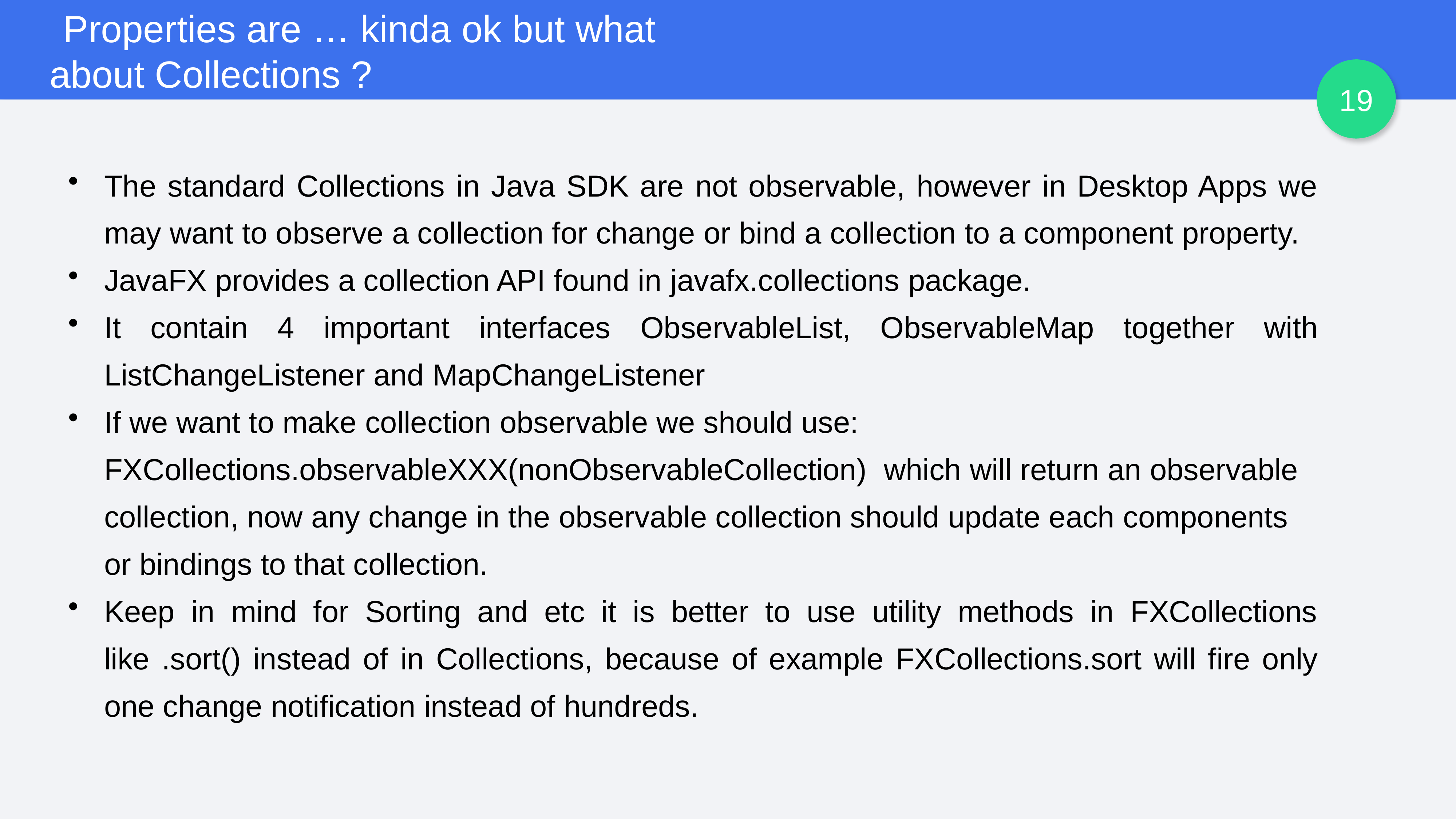

Properties are … kinda ok but what about Collections ?

19

The standard Collections in Java SDK are not observable, however in Desktop Apps we may want to observe a collection for change or bind a collection to a component property.
JavaFX provides a collection API found in javafx.collections package.
It contain 4 important interfaces ObservableList, ObservableMap together with ListChangeListener and MapChangeListener
If we want to make collection observable we should use: FXCollections.observableXXX(nonObservableCollection)  which will return an observable collection, now any change in the observable collection should update each components or bindings to that collection.
Keep in mind for Sorting and etc it is better to use utility methods in FXCollections like .sort() instead of in Collections, because of example FXCollections.sort will fire only one change notification instead of hundreds.